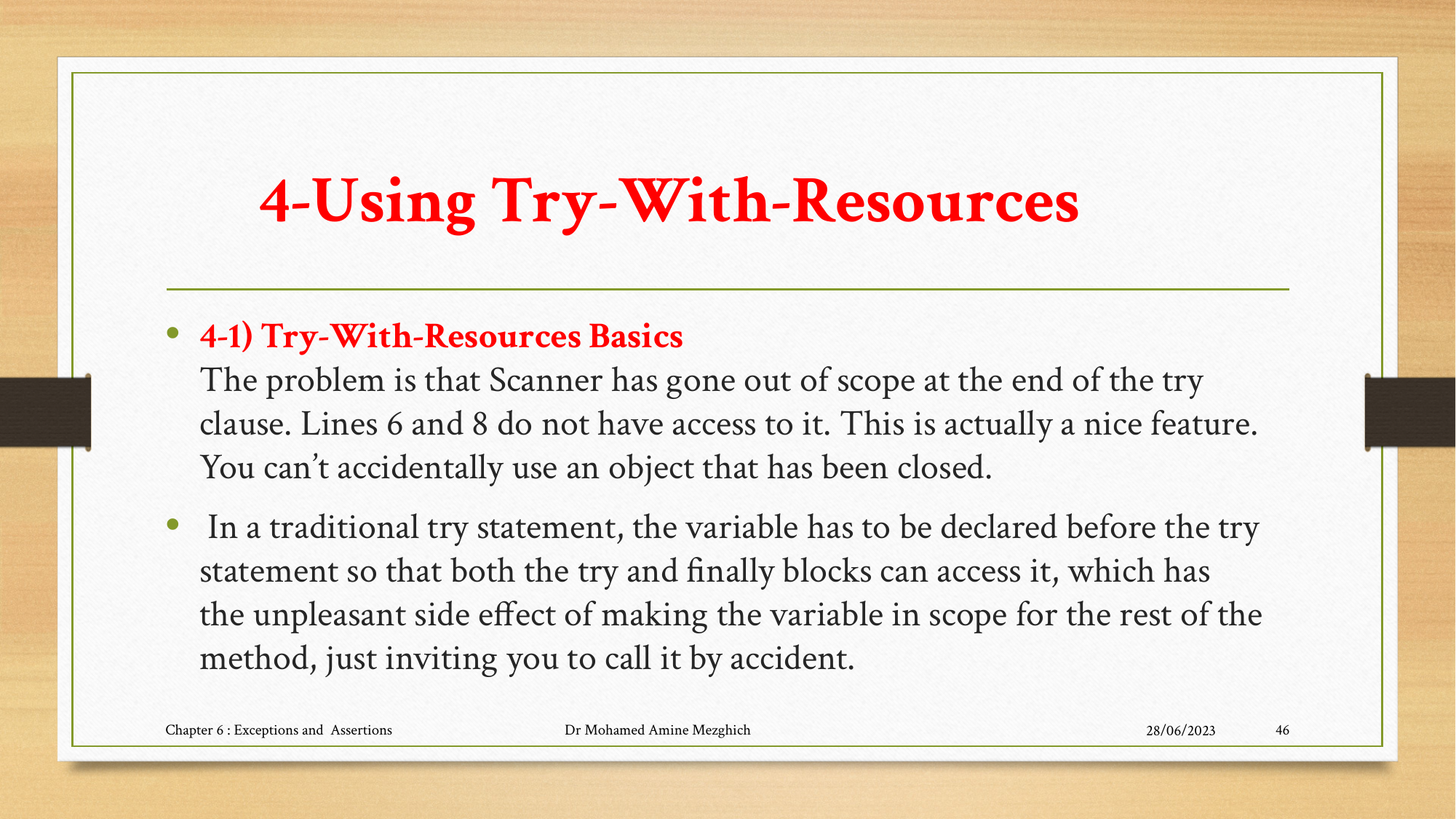

# 4-Using Try-With-Resources
4-1) Try-With-Resources Basics
The problem is that Scanner has gone out of scope at the end of the try clause. Lines 6 and 8 do not have access to it. This is actually a nice feature. You can’t accidentally use an object that has been closed.
 In a traditional try statement, the variable has to be declared before the try statement so that both the try and finally blocks can access it, which has
the unpleasant side effect of making the variable in scope for the rest of the method, just inviting you to call it by accident.
Chapter 6 : Exceptions and  Assertions                                                  Dr Mohamed Amine Mezghich
28/06/2023
46